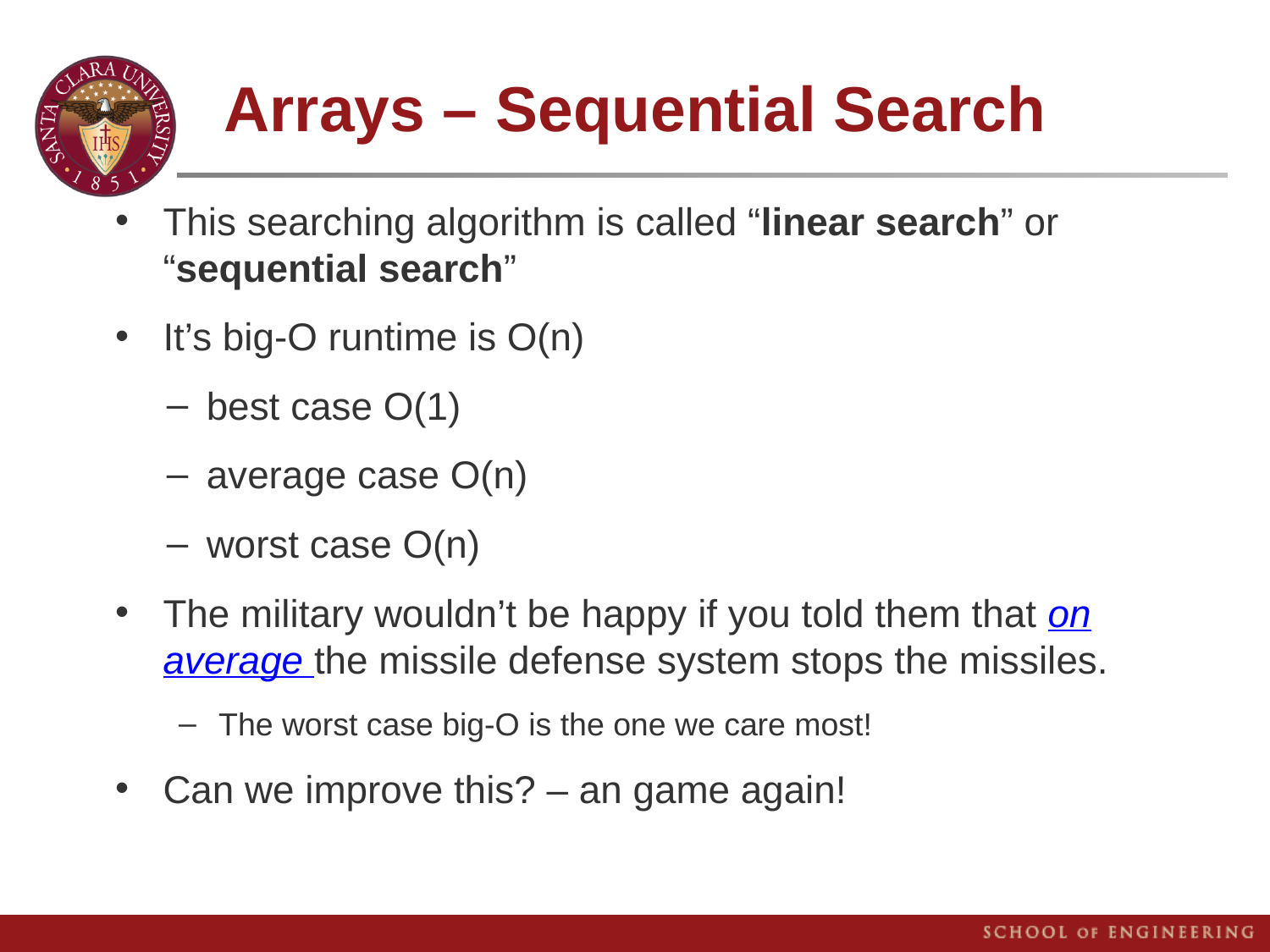

# Arrays – Sequential Search
This searching algorithm is called “linear search” or “sequential search”
It’s big-O runtime is O(n)
best case O(1)
average case O(n)
worst case O(n)
The military wouldn’t be happy if you told them that on average the missile defense system stops the missiles.
The worst case big-O is the one we care most!
Can we improve this? – an game again!